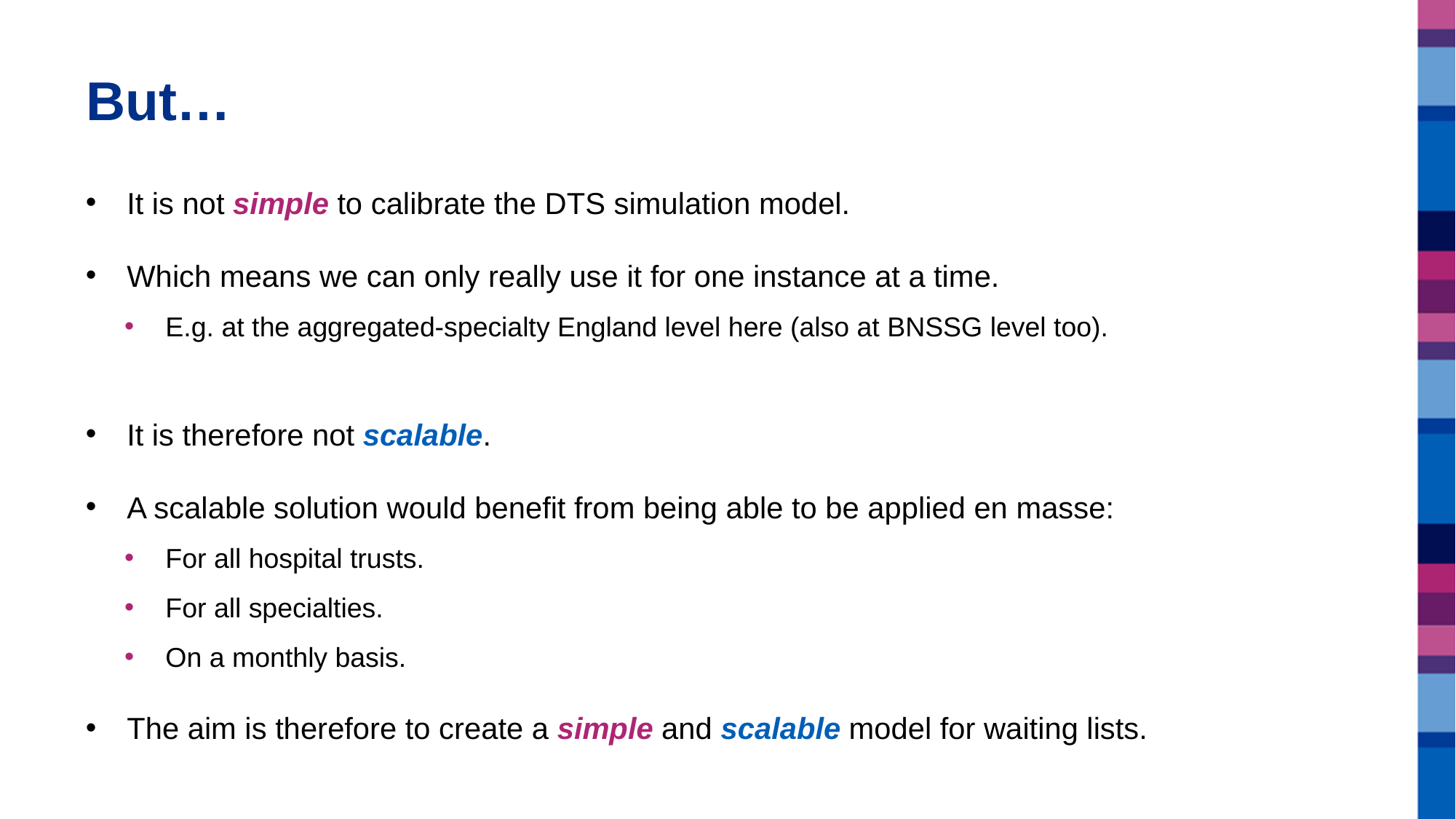

# But…
It is not simple to calibrate the DTS simulation model.

Which means we can only really use it for one instance at a time.
E.g. at the aggregated-specialty England level here (also at BNSSG level too).

It is therefore not scalable.

A scalable solution would benefit from being able to be applied en masse:
For all hospital trusts.
For all specialties.
On a monthly basis.

The aim is therefore to create a simple and scalable model for waiting lists.